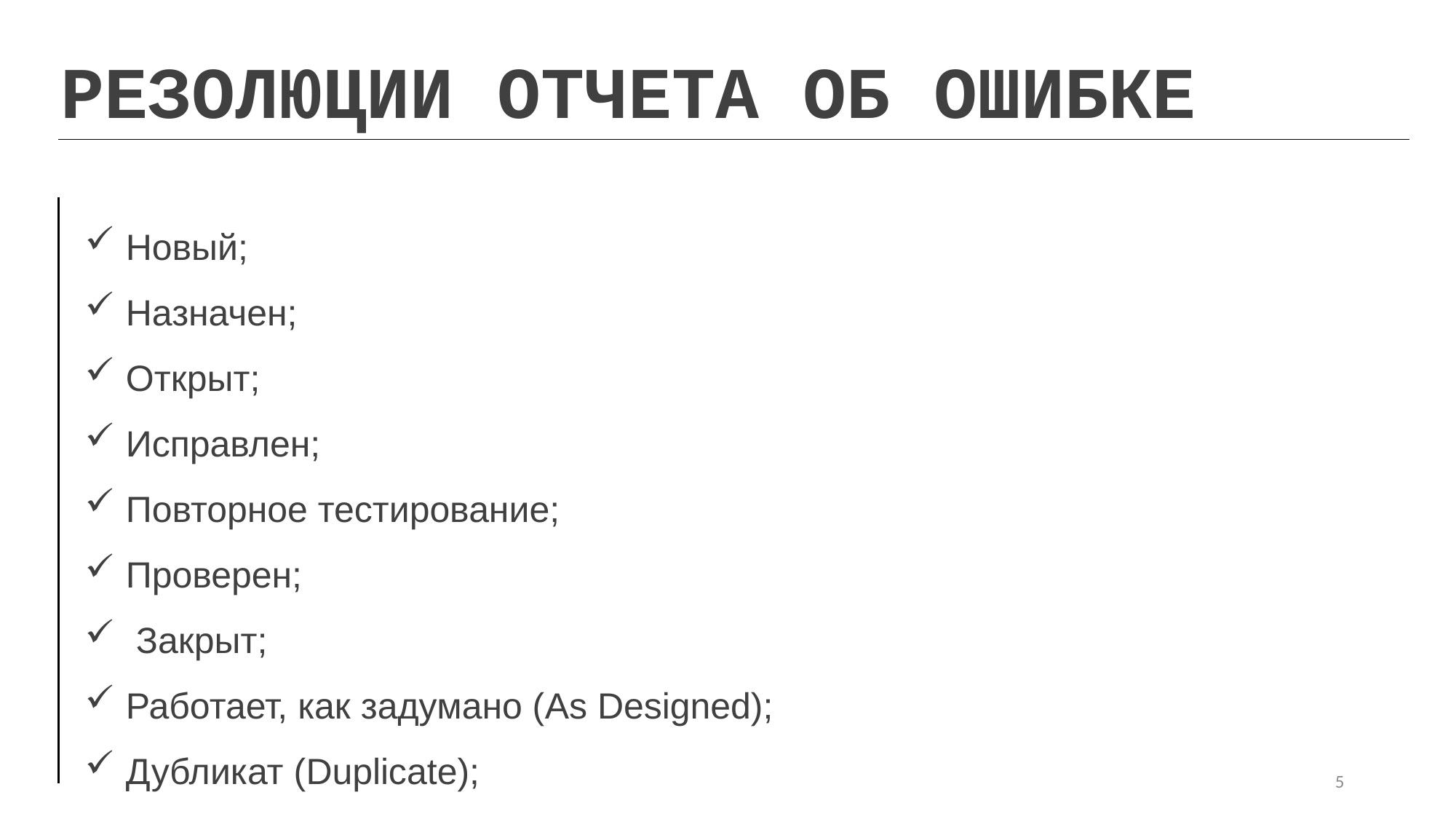

РЕЗОЛЮЦИИ ОТЧЕТА ОБ ОШИБКЕ
Новый;
Назначен;
Открыт;
Исправлен;
Повторное тестирование;
Проверен;
 Закрыт;
Работает, как задумано (As Designed);
Дубликат (Duplicate);

5